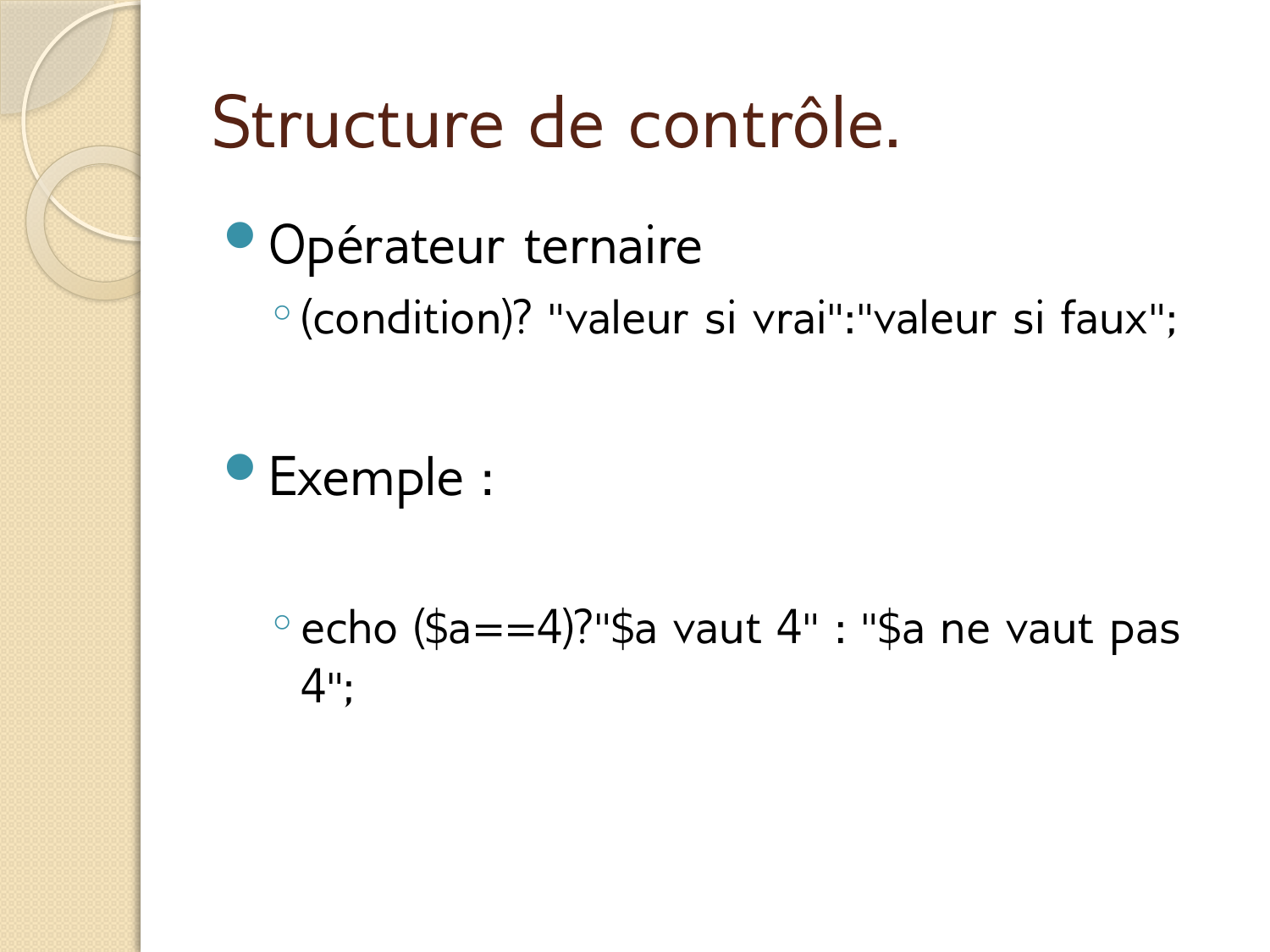

# Structure de contrôle.
Opérateur ternaire
(condition)? "valeur si vrai":"valeur si faux";

Exemple :

echo ($a==4)?"$a vaut 4" : "$a ne vaut pas 4";